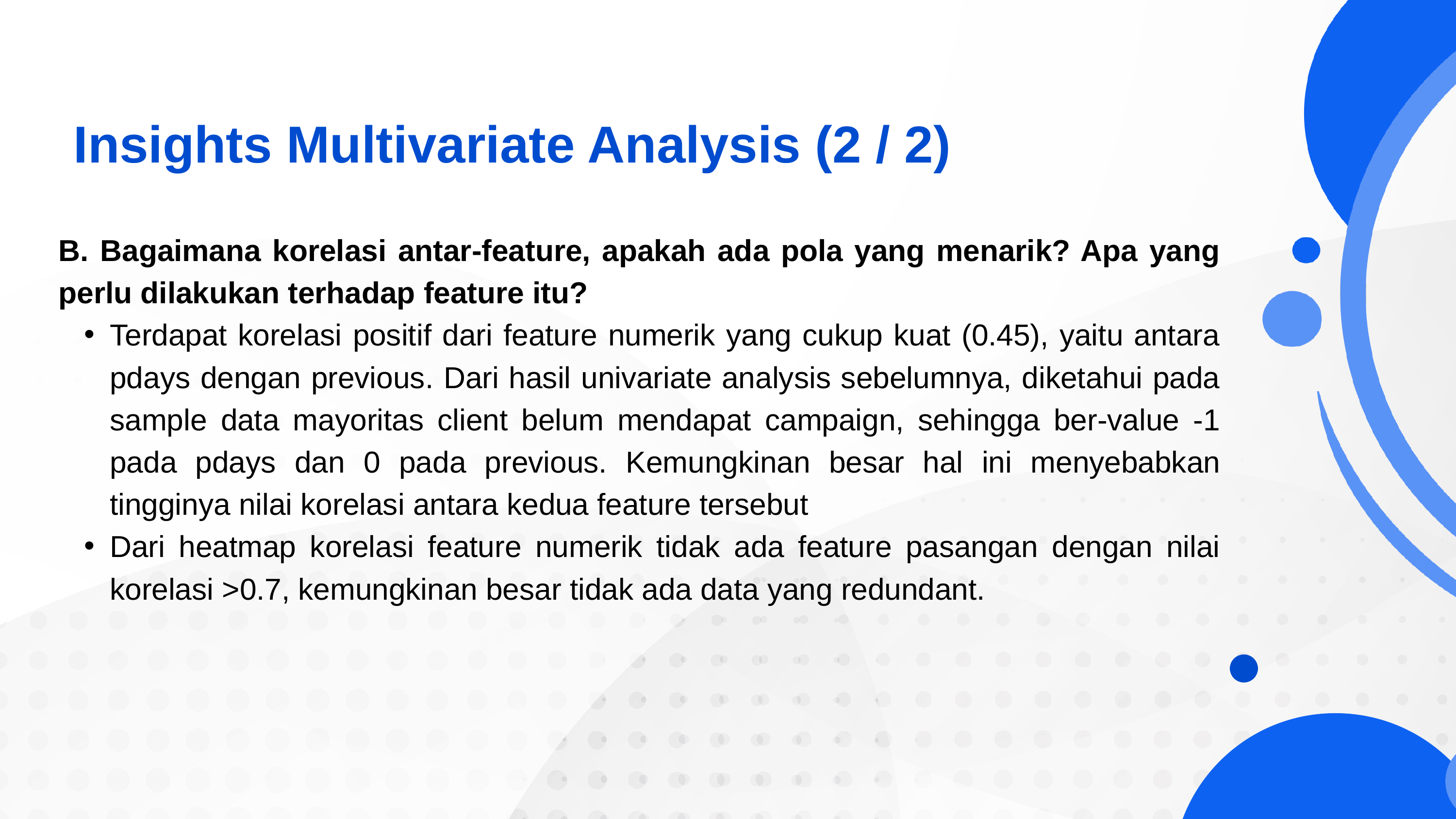

Insights Multivariate Analysis (2 / 2)
B. Bagaimana korelasi antar-feature, apakah ada pola yang menarik? Apa yang perlu dilakukan terhadap feature itu?
Terdapat korelasi positif dari feature numerik yang cukup kuat (0.45), yaitu antara pdays dengan previous. Dari hasil univariate analysis sebelumnya, diketahui pada sample data mayoritas client belum mendapat campaign, sehingga ber-value -1 pada pdays dan 0 pada previous. Kemungkinan besar hal ini menyebabkan tingginya nilai korelasi antara kedua feature tersebut
Dari heatmap korelasi feature numerik tidak ada feature pasangan dengan nilai korelasi >0.7, kemungkinan besar tidak ada data yang redundant.